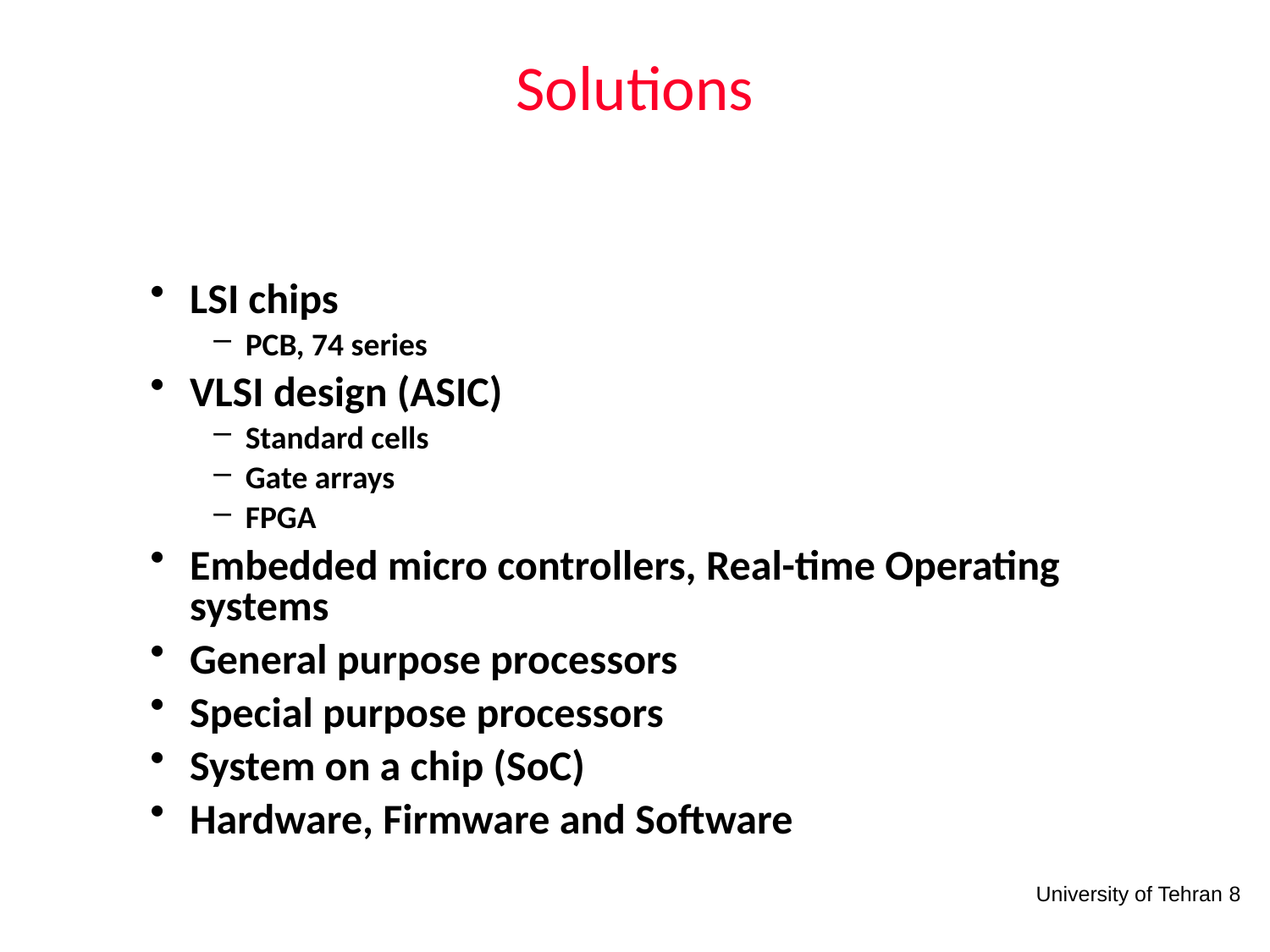

# Solutions
LSI chips
PCB, 74 series
VLSI design (ASIC)
Standard cells
Gate arrays
FPGA
Embedded micro controllers, Real-time Operating systems
General purpose processors
Special purpose processors
System on a chip (SoC)
Hardware, Firmware and Software